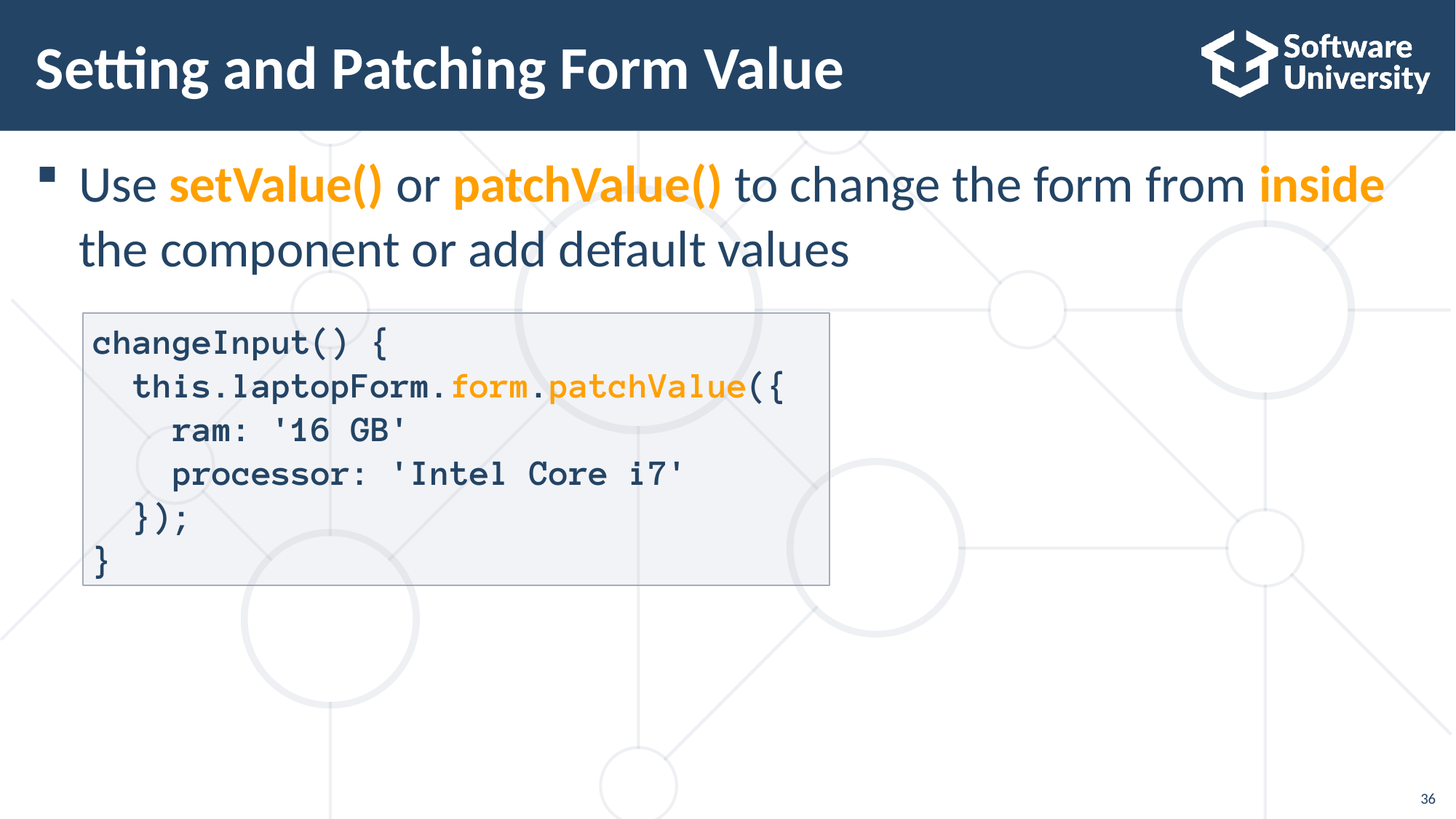

# Setting and Patching Form Value
Use setValue() or patchValue() to change the form from inside
the component or add default values
changeInput() {
  this.laptopForm.form.patchValue({
    ram: '16 GB'
    processor: 'Intel Core i7'
  });
}
36